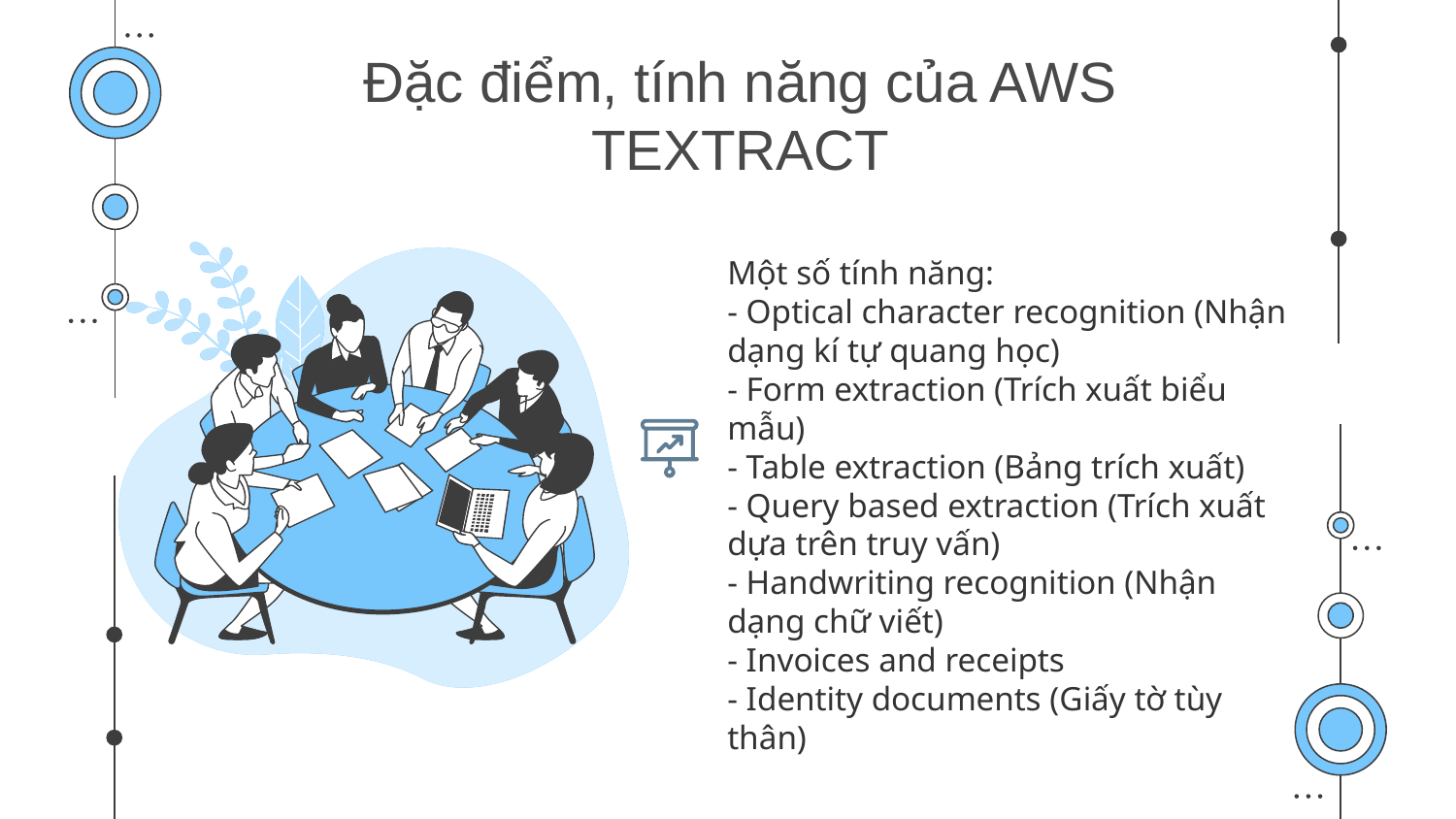

# Đặc điểm, tính năng của AWS TEXTRACT
Một số tính năng:
- Optical character recognition (Nhận dạng kí tự quang học)
- Form extraction (Trích xuất biểu mẫu)
- Table extraction (Bảng trích xuất)
- Query based extraction (Trích xuất dựa trên truy vấn)
- Handwriting recognition (Nhận dạng chữ viết)
- Invoices and receipts
- Identity documents (Giấy tờ tùy thân)